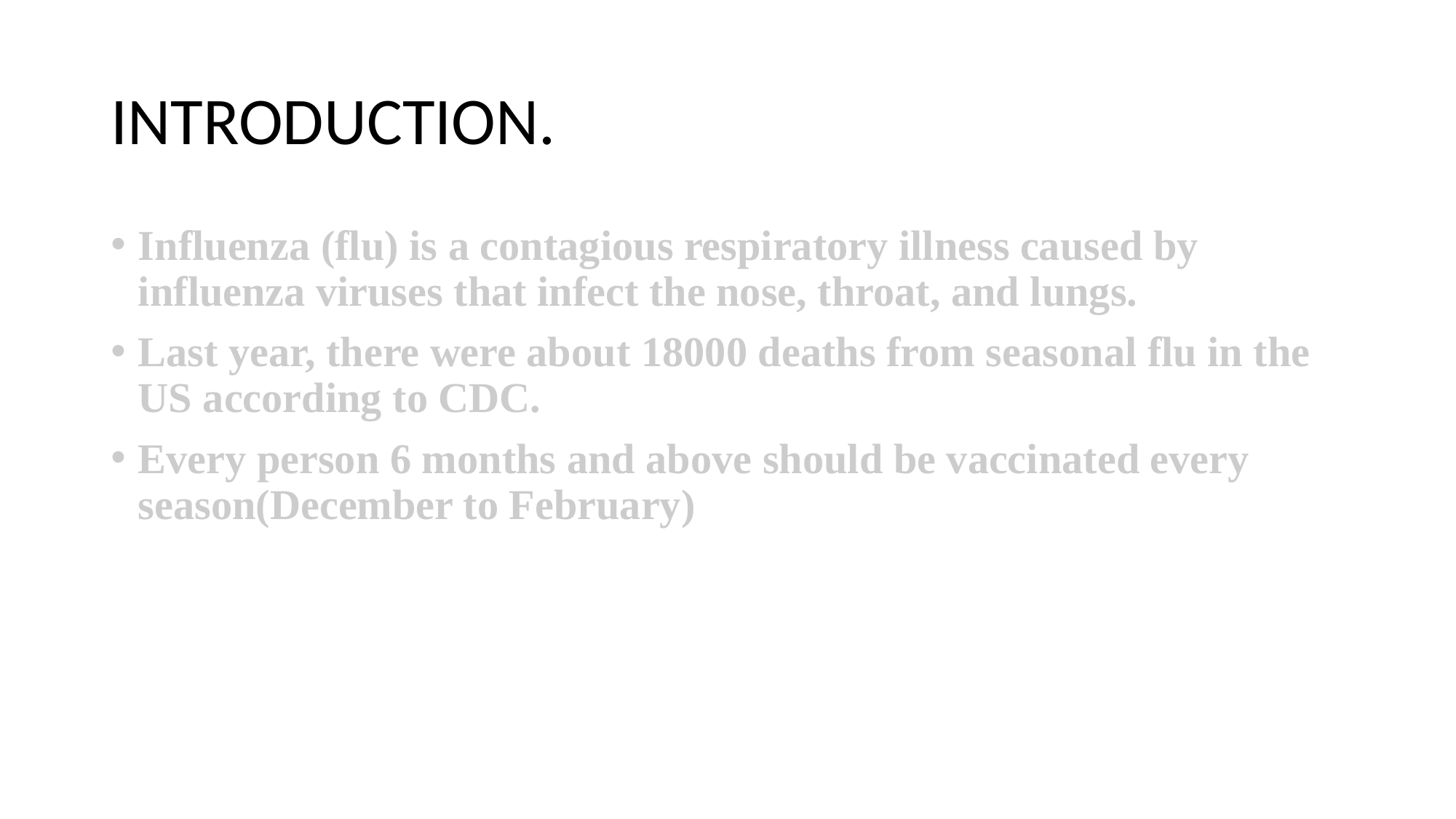

# INTRODUCTION.
Influenza (flu) is a contagious respiratory illness caused by influenza viruses that infect the nose, throat, and lungs.
Last year, there were about 18000 deaths from seasonal flu in the US according to CDC.
Every person 6 months and above should be vaccinated every season(December to February)